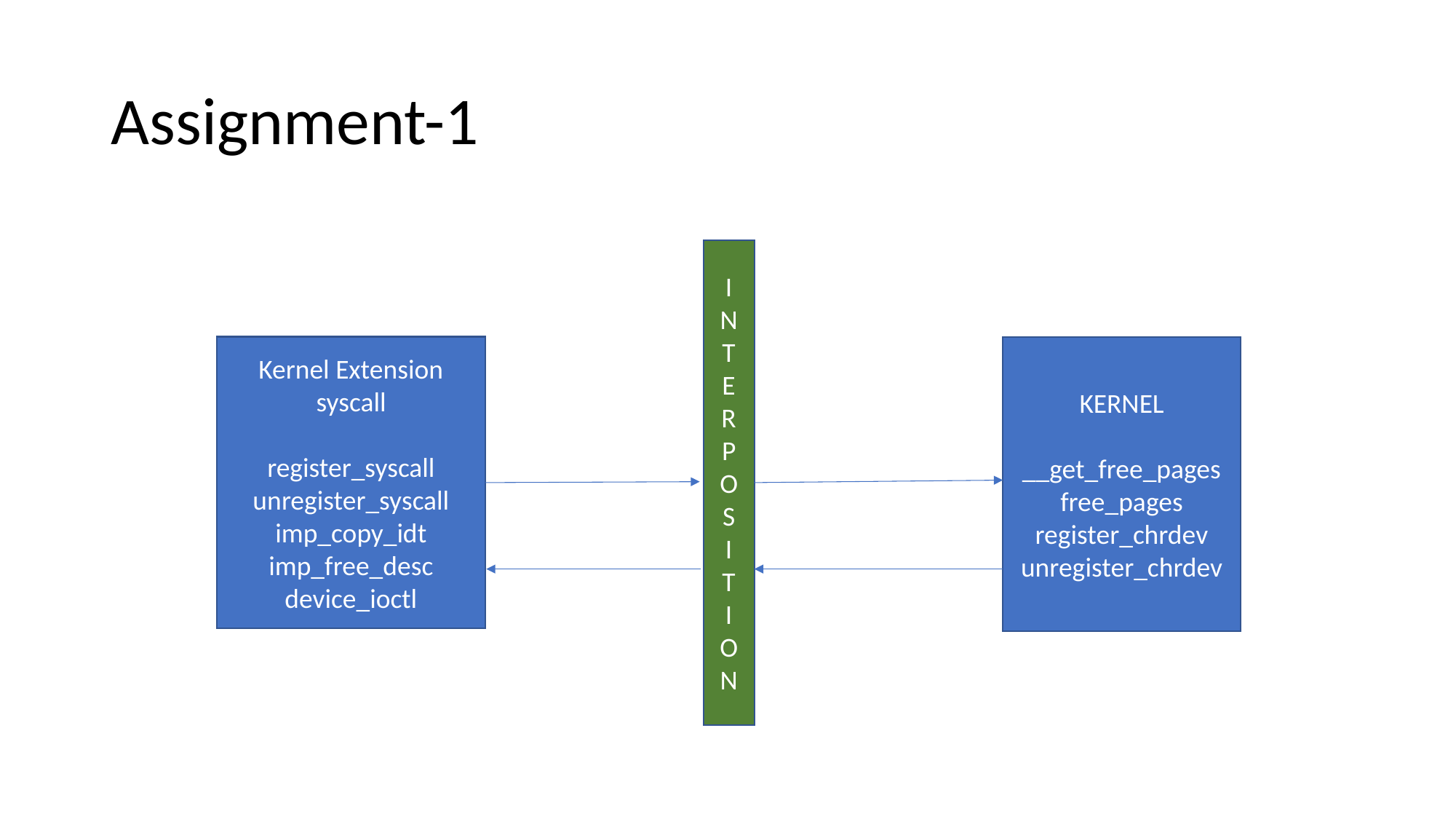

# Assignment-1

I
N
T
E
R
P
O
S
I
T
I
O
N
Kernel Extension
syscall

register_syscall
unregister_syscall
imp_copy_idt
imp_free_desc
device_ioctl
KERNEL

__get_free_pages
free_pages
register_chrdev
unregister_chrdev